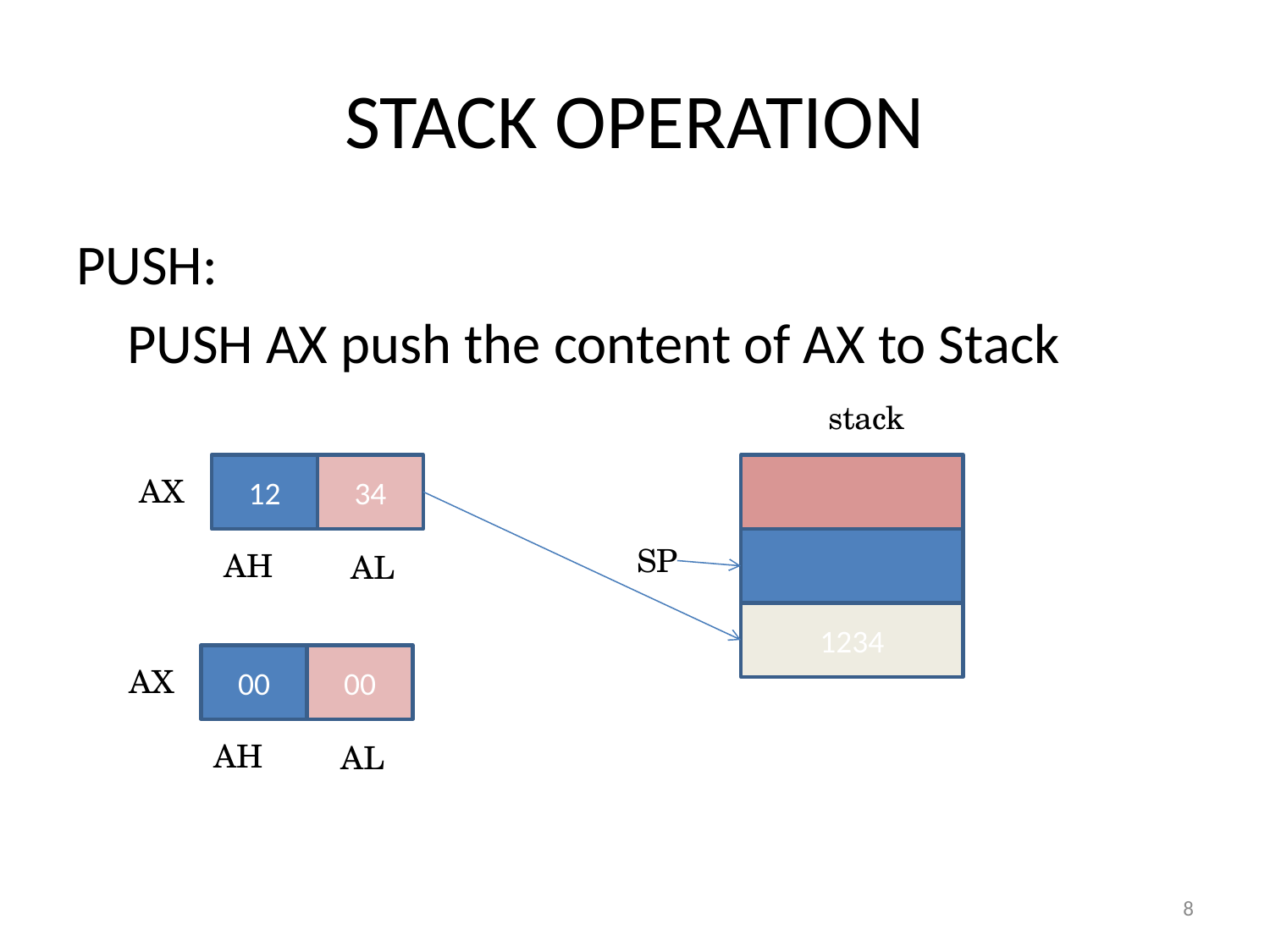

# STACK OPERATION
PUSH:
    PUSH AX push the content of AX to Stack
stack
12
34

AX

SP

AH
AL
1234
00
00
AX
AH
AL
8